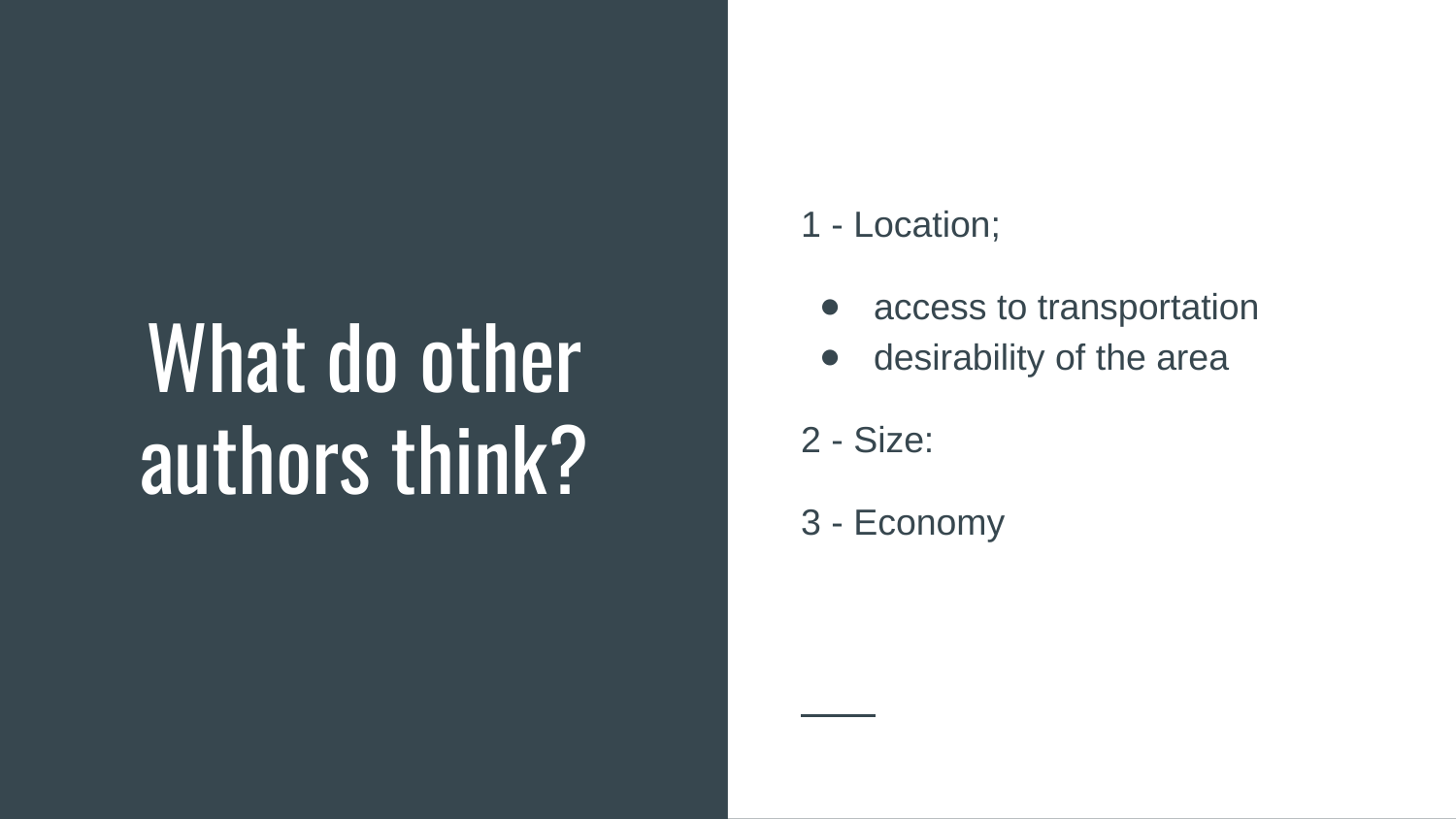

1 - Location;
access to transportation
desirability of the area
2 - Size:
3 - Economy

# What do other authors think?